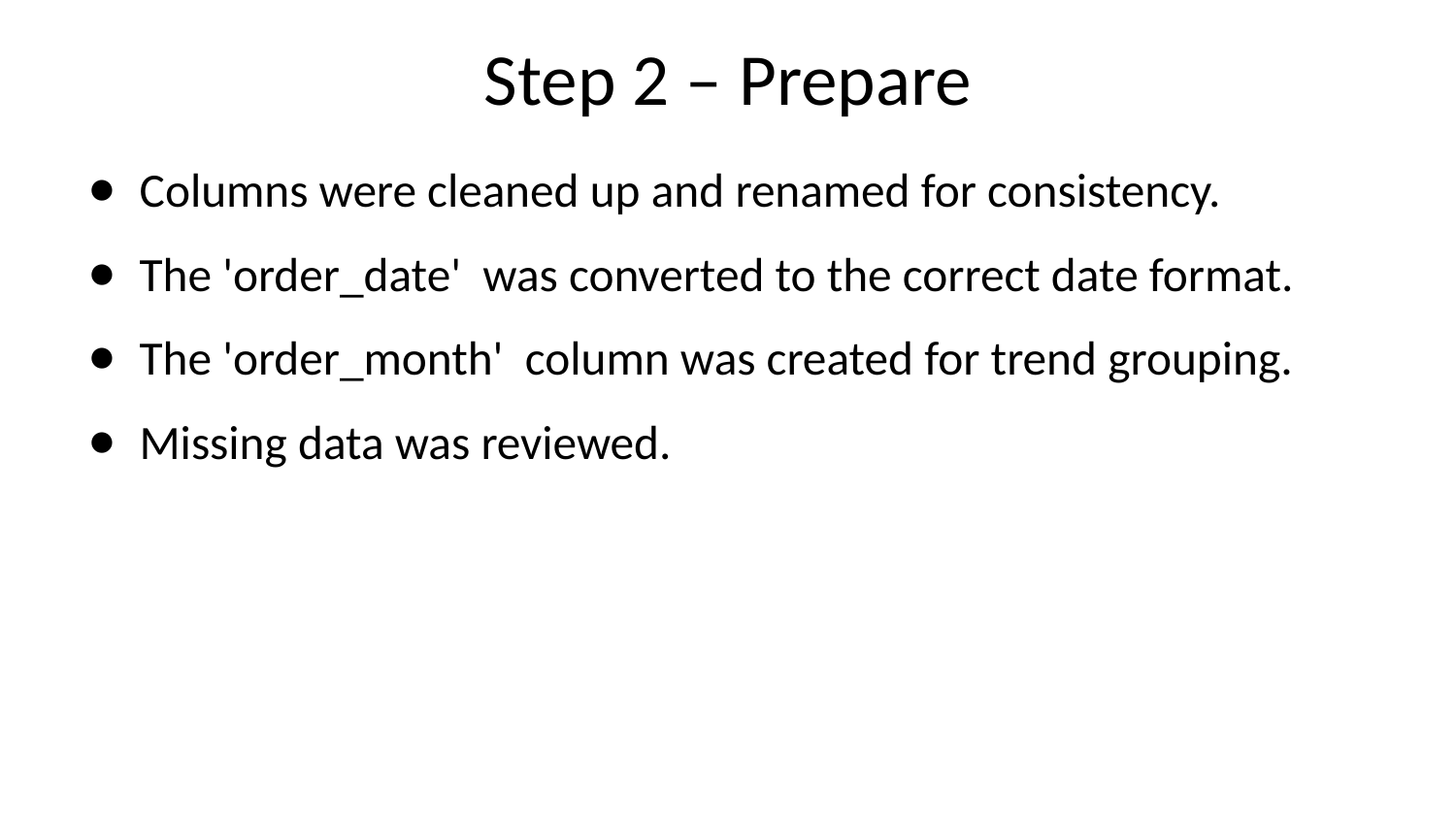

# Step 2 – Prepare
Columns were cleaned up and renamed for consistency.
The 'order_date'  was converted to the correct date format.
The 'order_month'  column was created for trend grouping.
Missing data was reviewed.